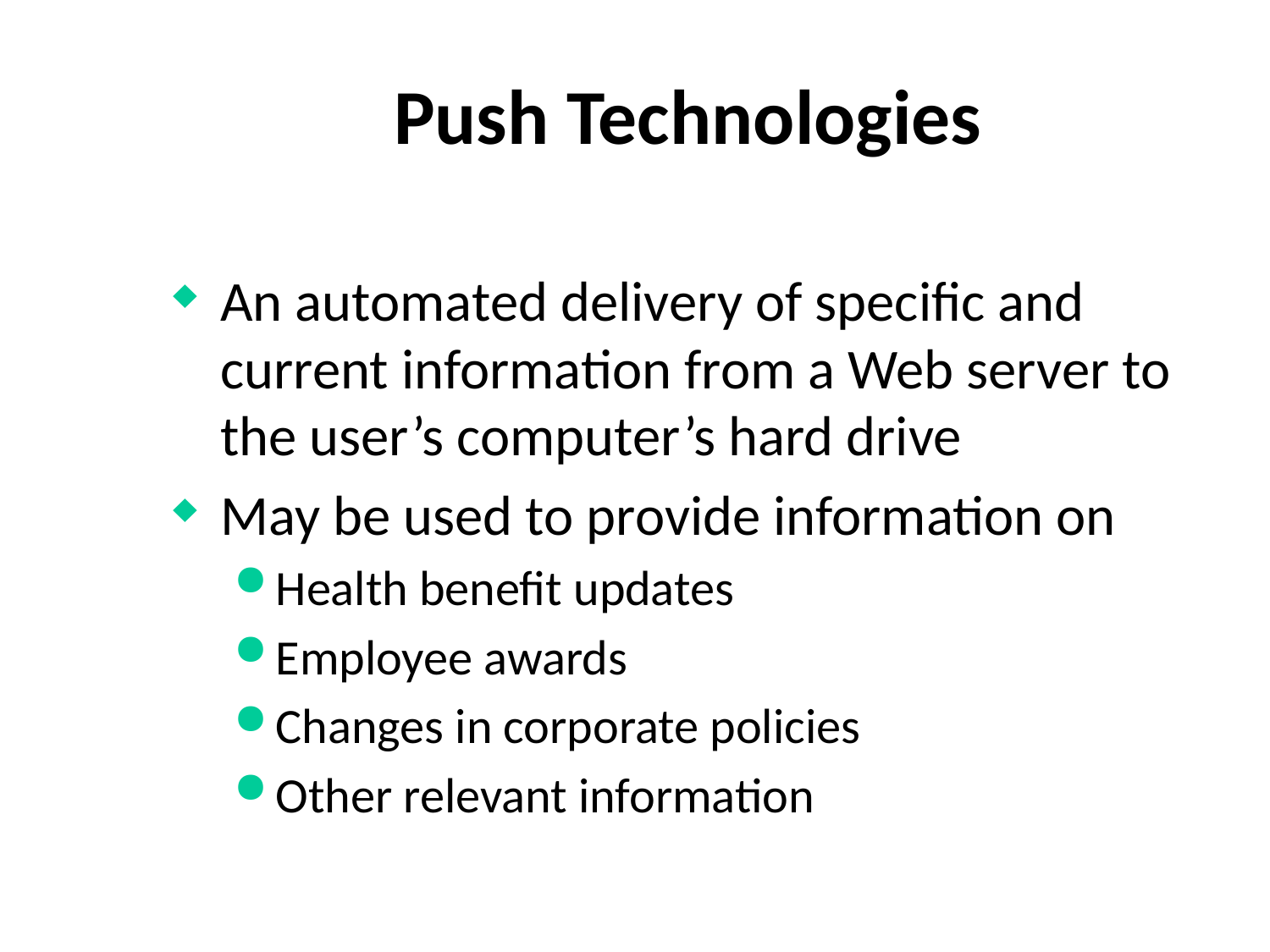

# Push Technologies
An automated delivery of specific and current information from a Web server to the user’s computer’s hard drive
May be used to provide information on
Health benefit updates
Employee awards
Changes in corporate policies
Other relevant information